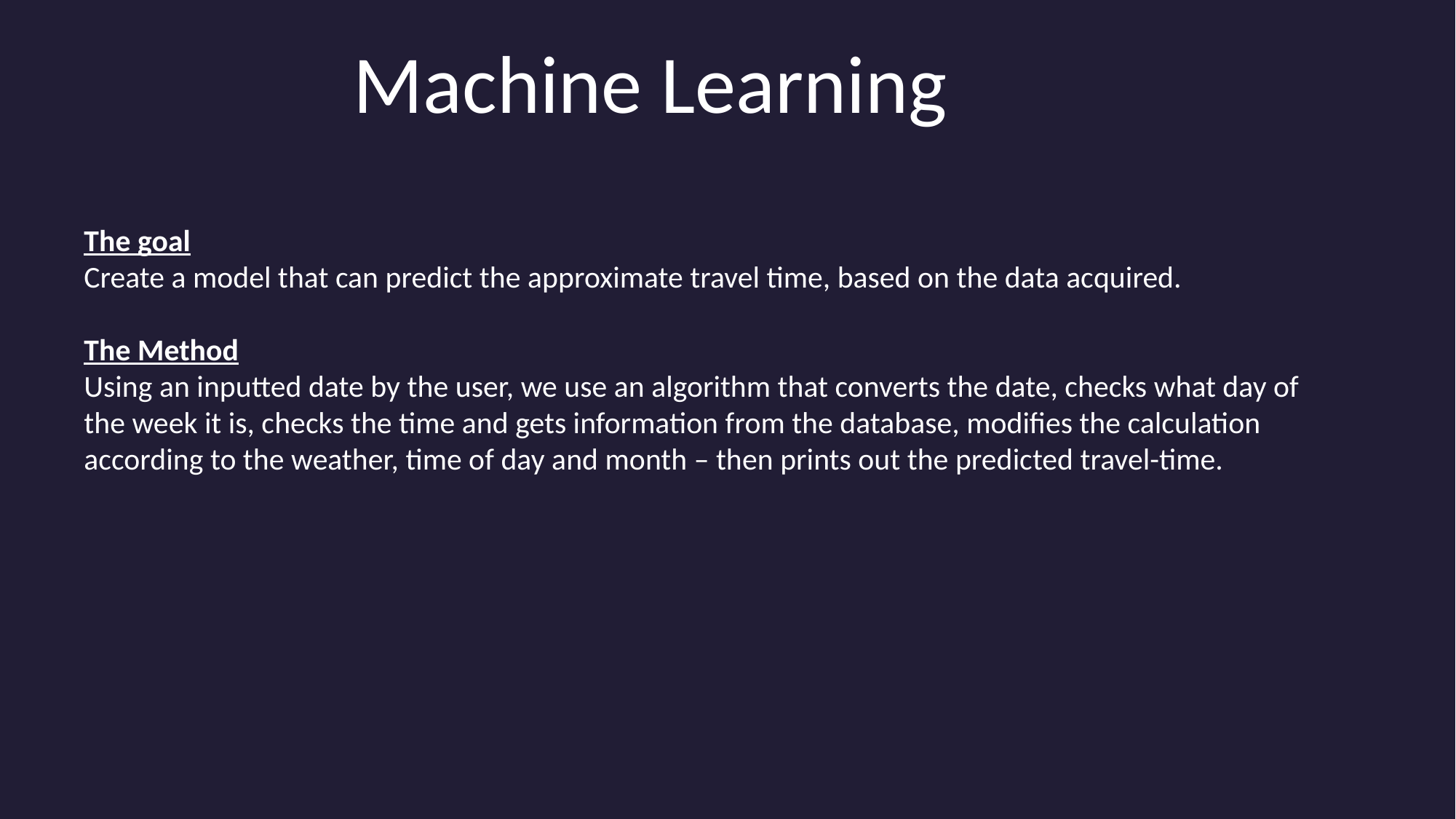

Machine Learning
The goal
Create a model that can predict the approximate travel time, based on the data acquired.

The Method
Using an inputted date by the user, we use an algorithm that converts the date, checks what day of the week it is, checks the time and gets information from the database, modifies the calculation according to the weather, time of day and month – then prints out the predicted travel-time.